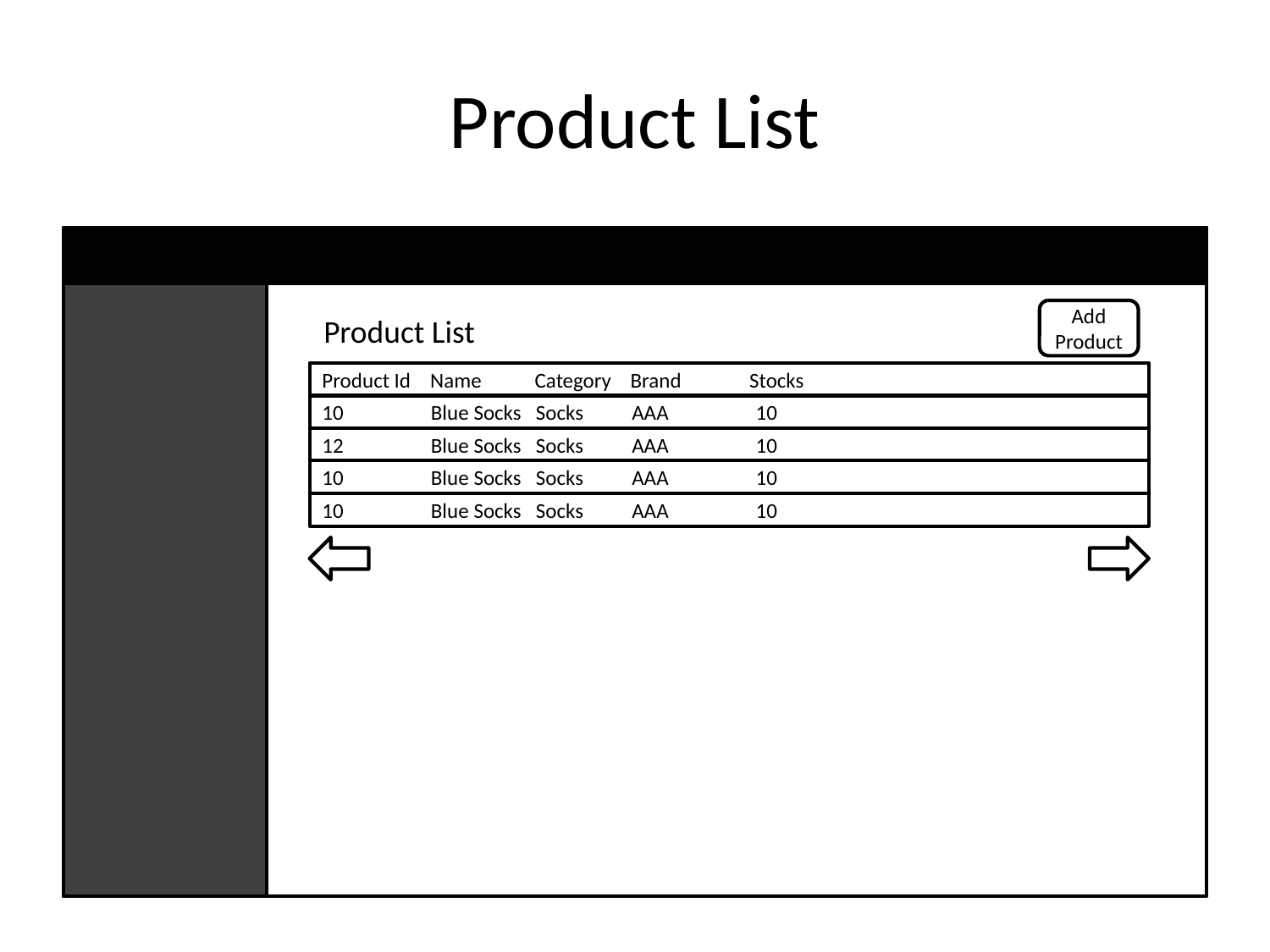

# Product List

Add Product
Product List
Product Id    Name           Category    Brand              Stocks
10                  Blue Socks   Socks          AAA                  10
12                  Blue Socks   Socks          AAA                  10
10                  Blue Socks   Socks          AAA                  10
10                  Blue Socks   Socks          AAA                  10